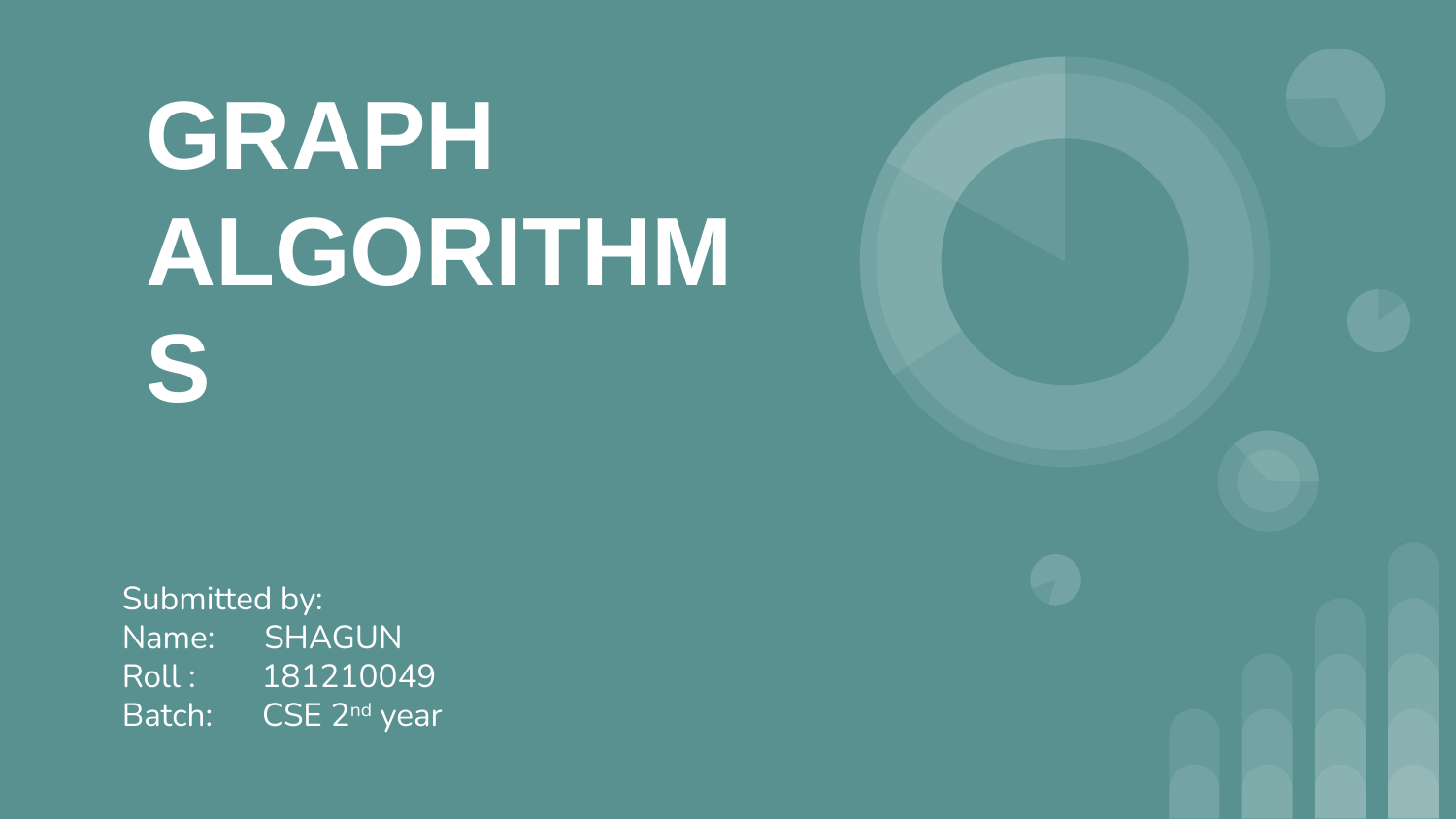

# GRAPH  ALGORITHMS
Submitted by:
Name:      SHAGUN
Roll :        181210049
Batch:      CSE 2nd year